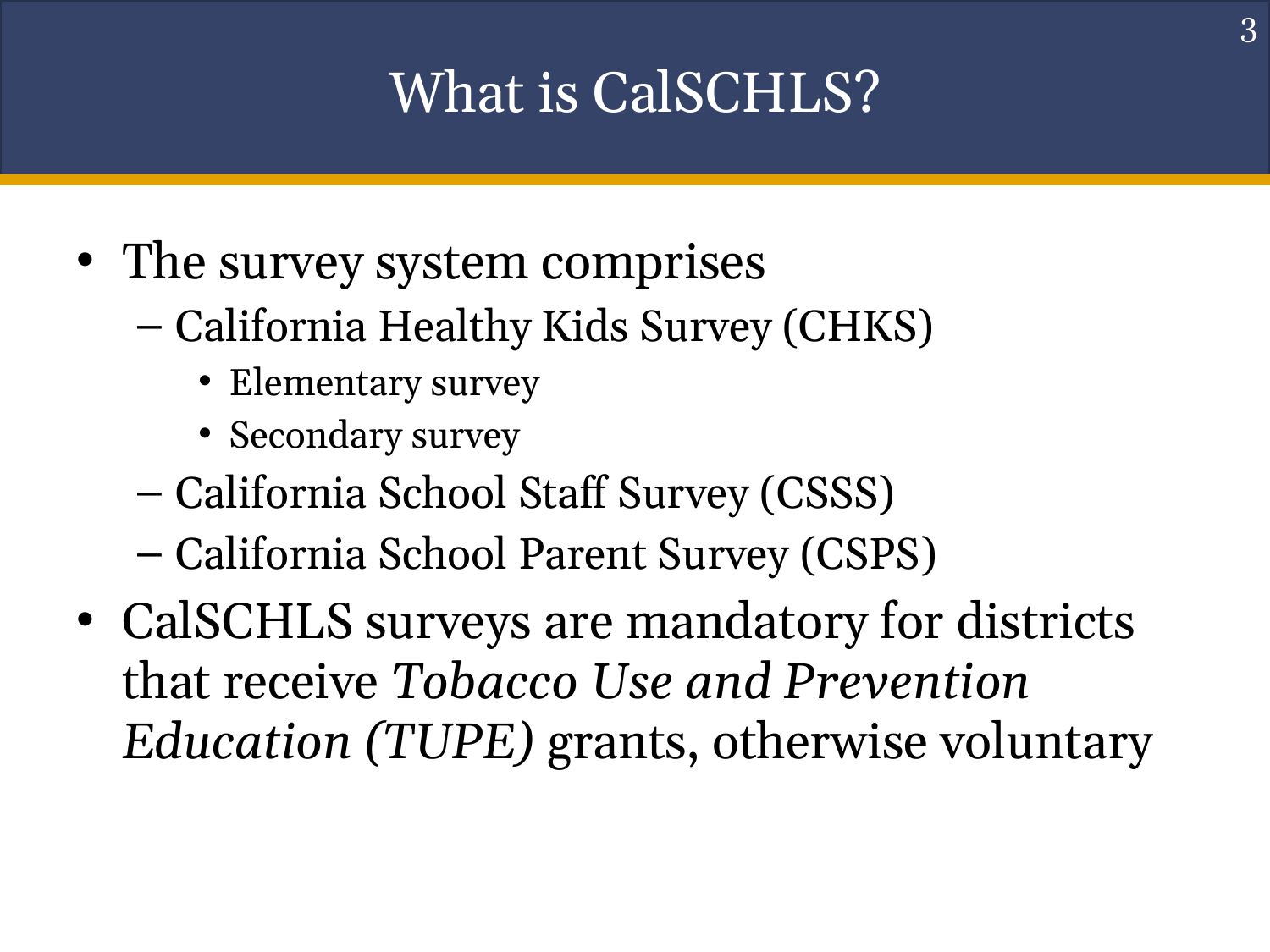

3
# What is CalSCHLS?
The survey system comprises
California Healthy Kids Survey (CHKS)
Elementary survey
Secondary survey
California School Staff Survey (CSSS)
California School Parent Survey (CSPS)
CalSCHLS surveys are mandatory for districts that receive Tobacco Use and Prevention Education (TUPE) grants, otherwise voluntary